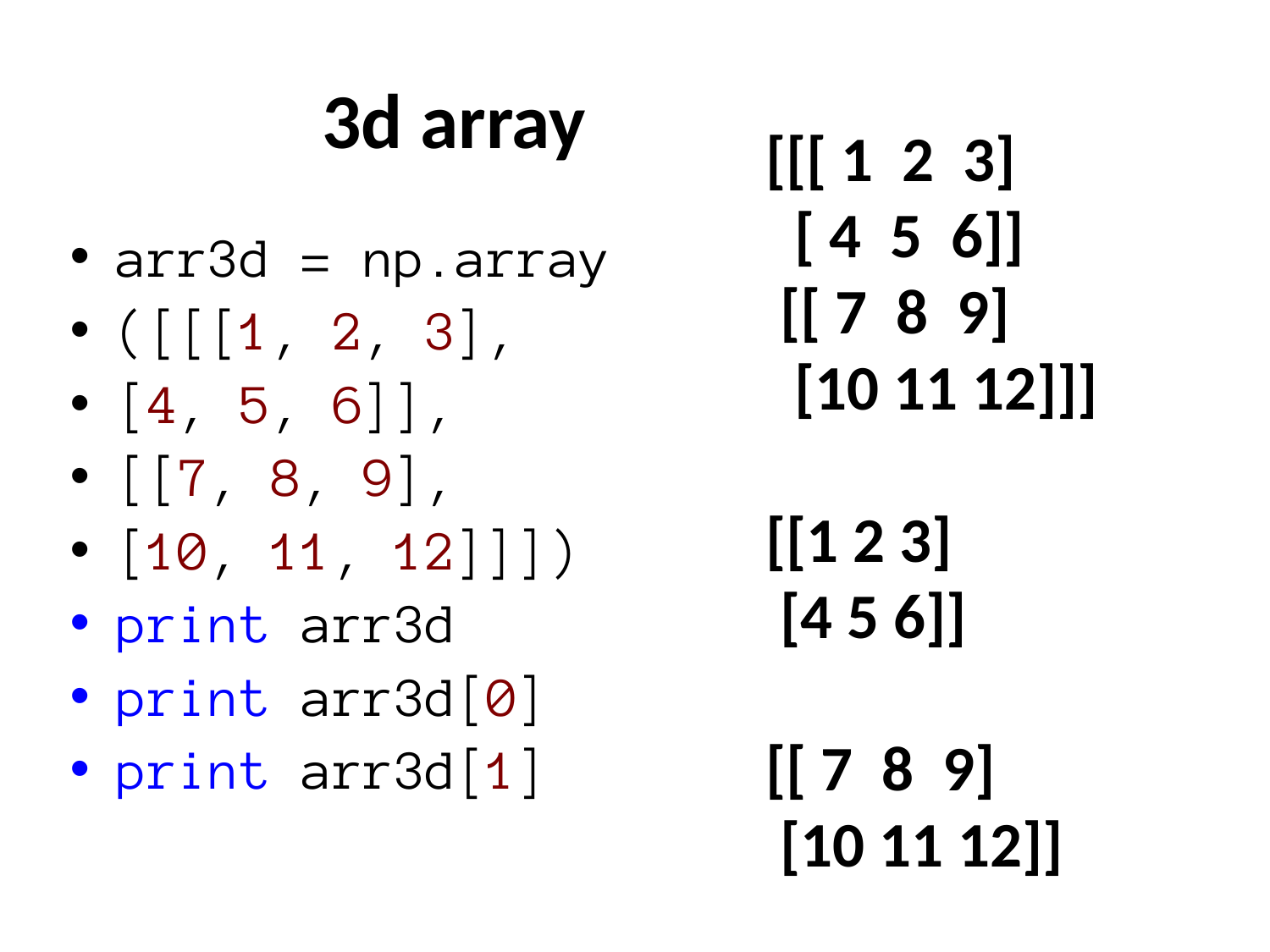

# 3d array
[[[ 1  2  3]
  [ 4  5  6]]
 [[ 7  8  9]
  [10 11 12]]]

[[1 2 3]
 [4 5 6]]

[[ 7  8  9]
 [10 11 12]]
arr3d = np.array
([[[1, 2, 3],
[4, 5, 6]],
[[7, 8, 9],
[10, 11, 12]]])
print arr3d
print arr3d[0]
print arr3d[1]